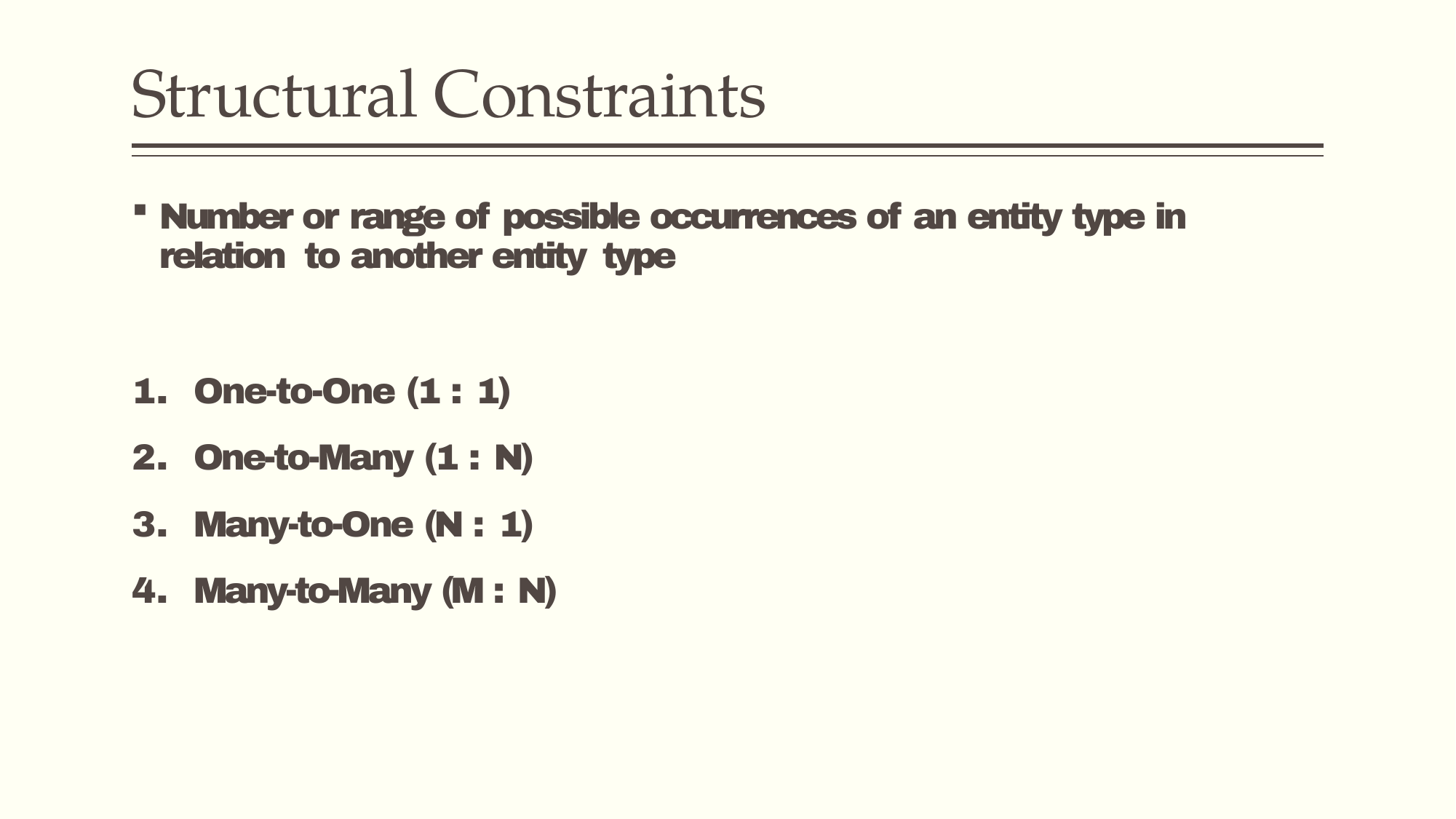

# Structural Constraints
Number or range of possible occurrences of an entity type in relation  to another entity type

One-to-One (1 : 1)
One-to-Many (1 : N)
Many-to-One (N : 1)
Many-to-Many (M : N)